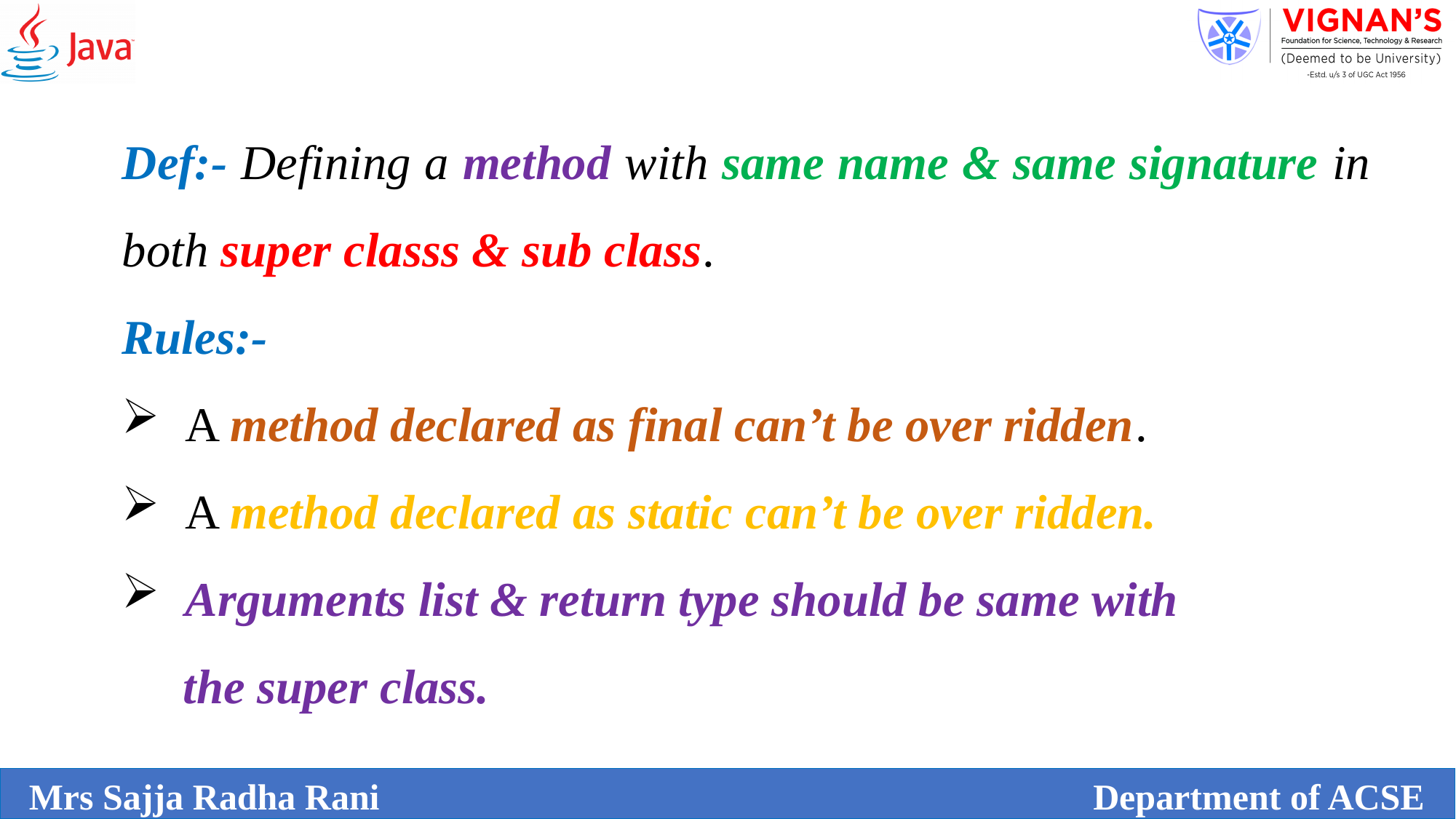

Def:- Defining a method with same name & same signature in both super classs & sub class.
Rules:-
  A method declared as final can’t be over ridden.
  A method declared as static can’t be over ridden.
  Arguments list & return type should be same with
     the super class.